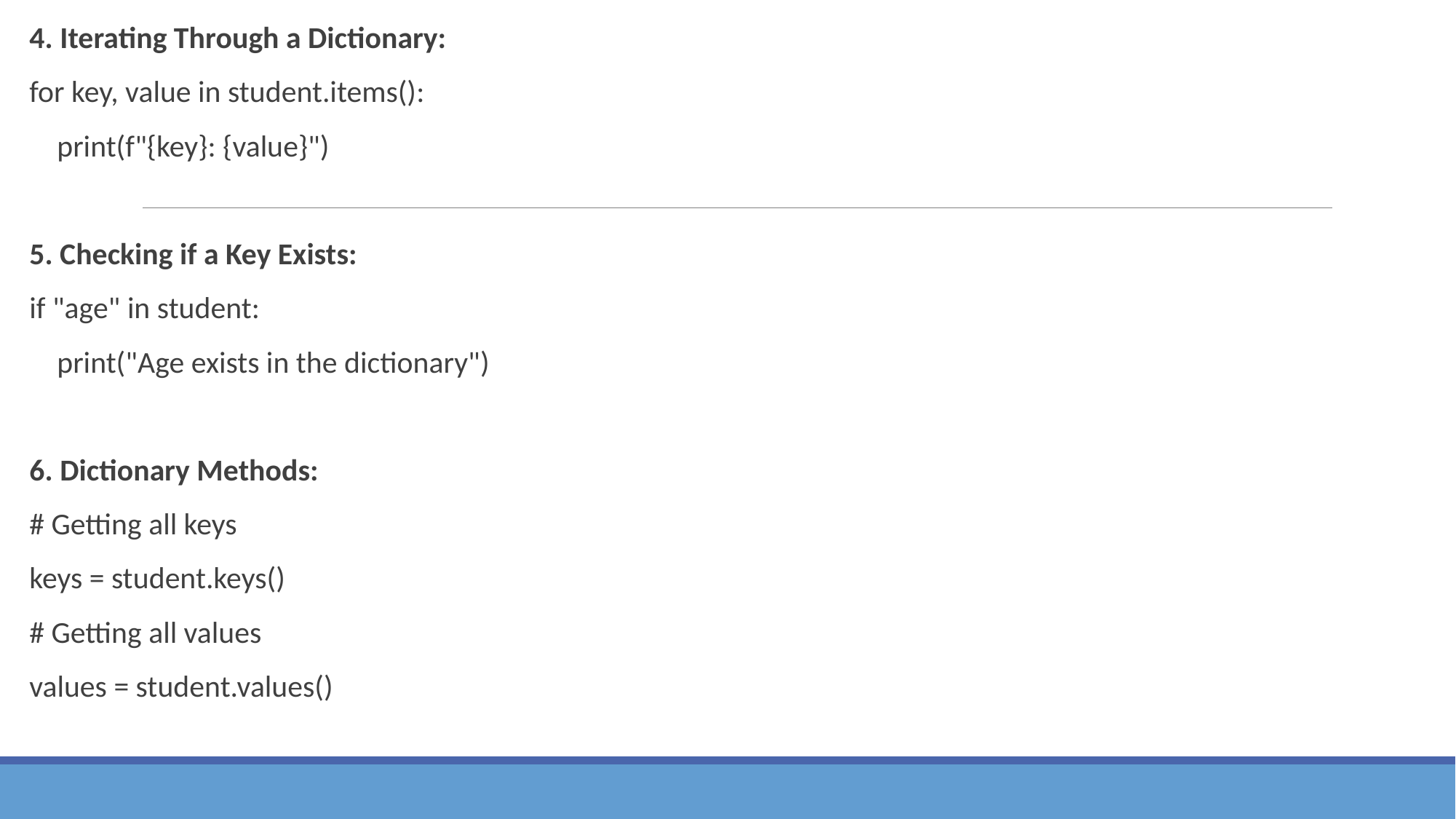

4. Iterating Through a Dictionary:
for key, value in student.items():
    print(f"{key}: {value}")

5. Checking if a Key Exists:
if "age" in student:
    print("Age exists in the dictionary")

6. Dictionary Methods:
# Getting all keys
keys = student.keys()
# Getting all values
values = student.values()